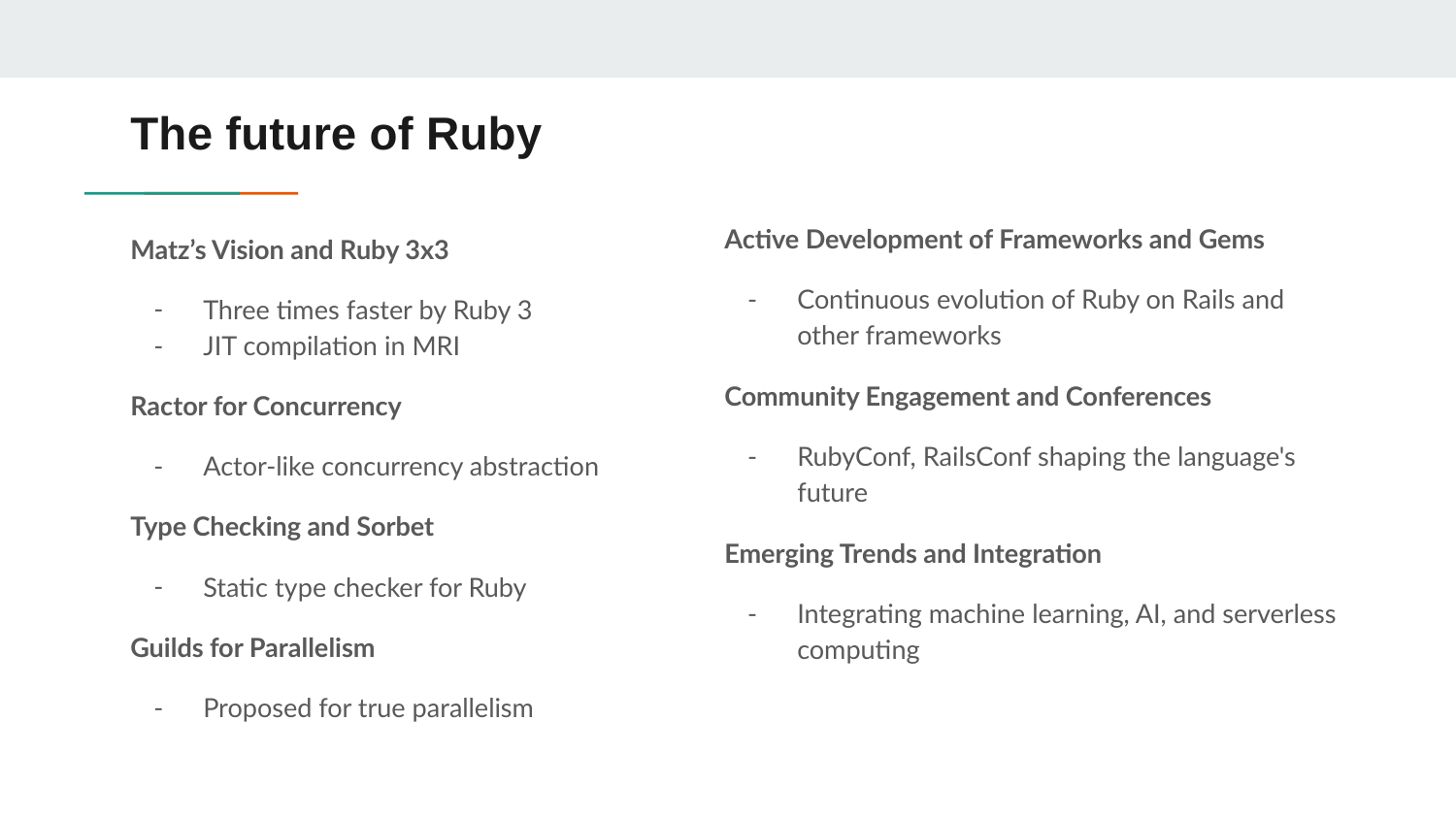

# The future of Ruby
Active Development of Frameworks and Gems
Continuous evolution of Ruby on Rails and other frameworks
Community Engagement and Conferences
RubyConf, RailsConf shaping the language's future
Emerging Trends and Integration
Integrating machine learning, AI, and serverless computing
Matz’s Vision and Ruby 3x3
Three times faster by Ruby 3
JIT compilation in MRI
Ractor for Concurrency
Actor-like concurrency abstraction
Type Checking and Sorbet
Static type checker for Ruby
Guilds for Parallelism
Proposed for true parallelism